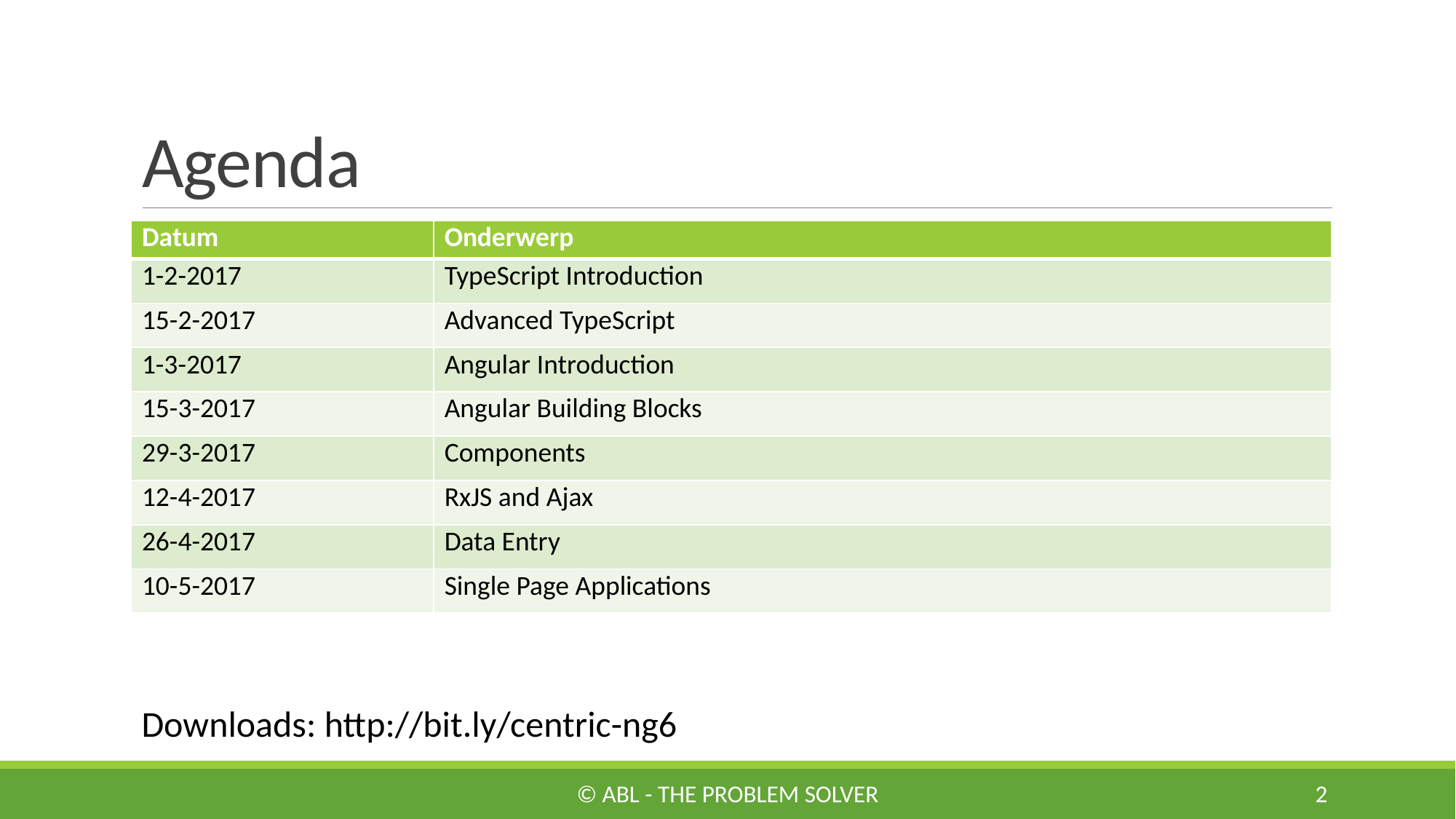

# Agenda
| Datum | Onderwerp |
| --- | --- |
| 1-2-2017 | TypeScript Introduction |
| 15-2-2017 | Advanced TypeScript |
| 1-3-2017 | Angular Introduction |
| 15-3-2017 | Angular Building Blocks |
| 29-3-2017 | Components |
| 12-4-2017 | RxJS and Ajax |
| 26-4-2017 | Data Entry |
| 10-5-2017 | Single Page Applications |
Downloads: http://bit.ly/centric-ng6
© ABL - The Problem Solver
2